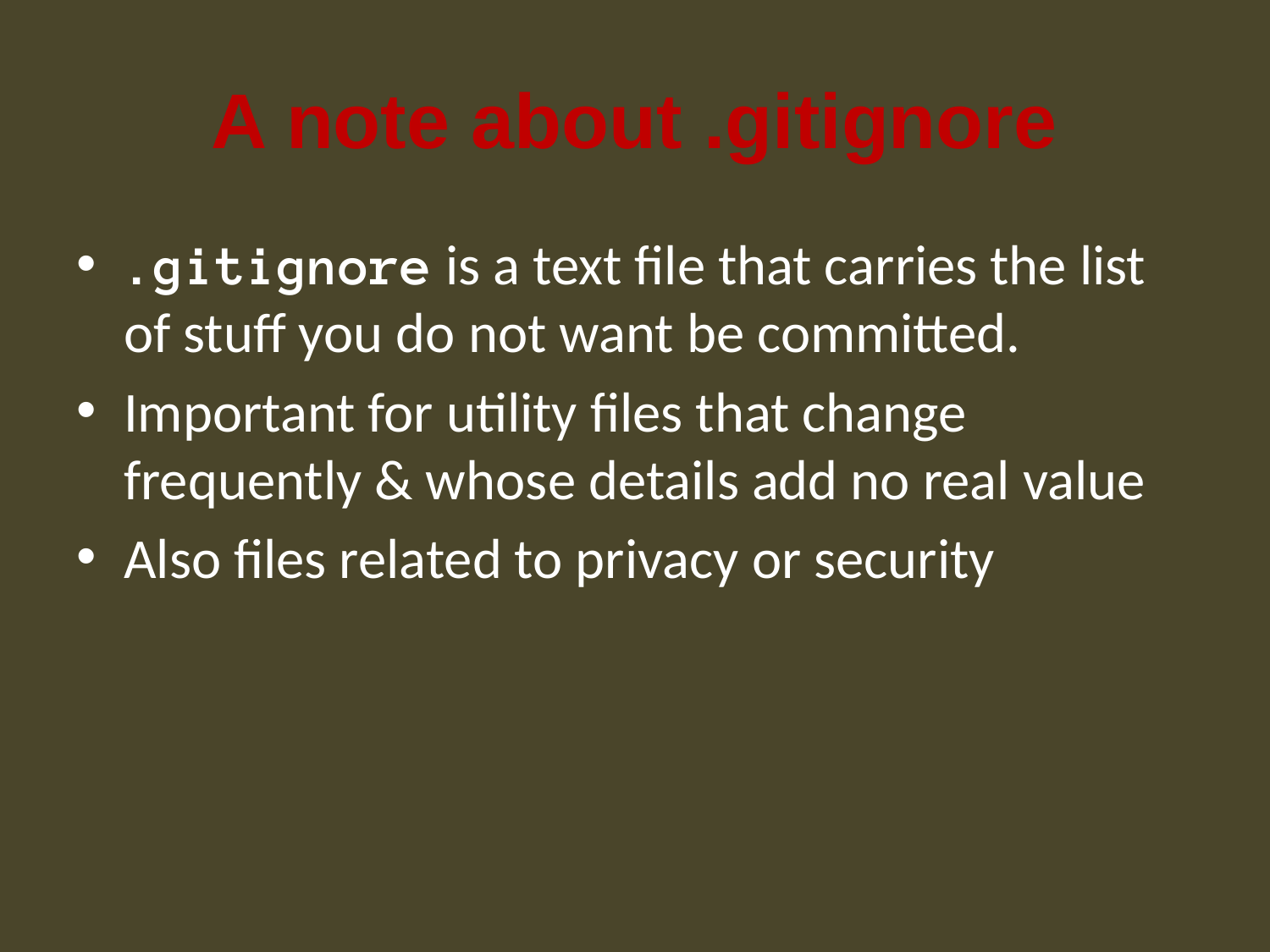

# A note about .gitignore
.gitignore is a text file that carries the list of stuff you do not want be committed.
Important for utility files that change frequently & whose details add no real value
Also files related to privacy or security